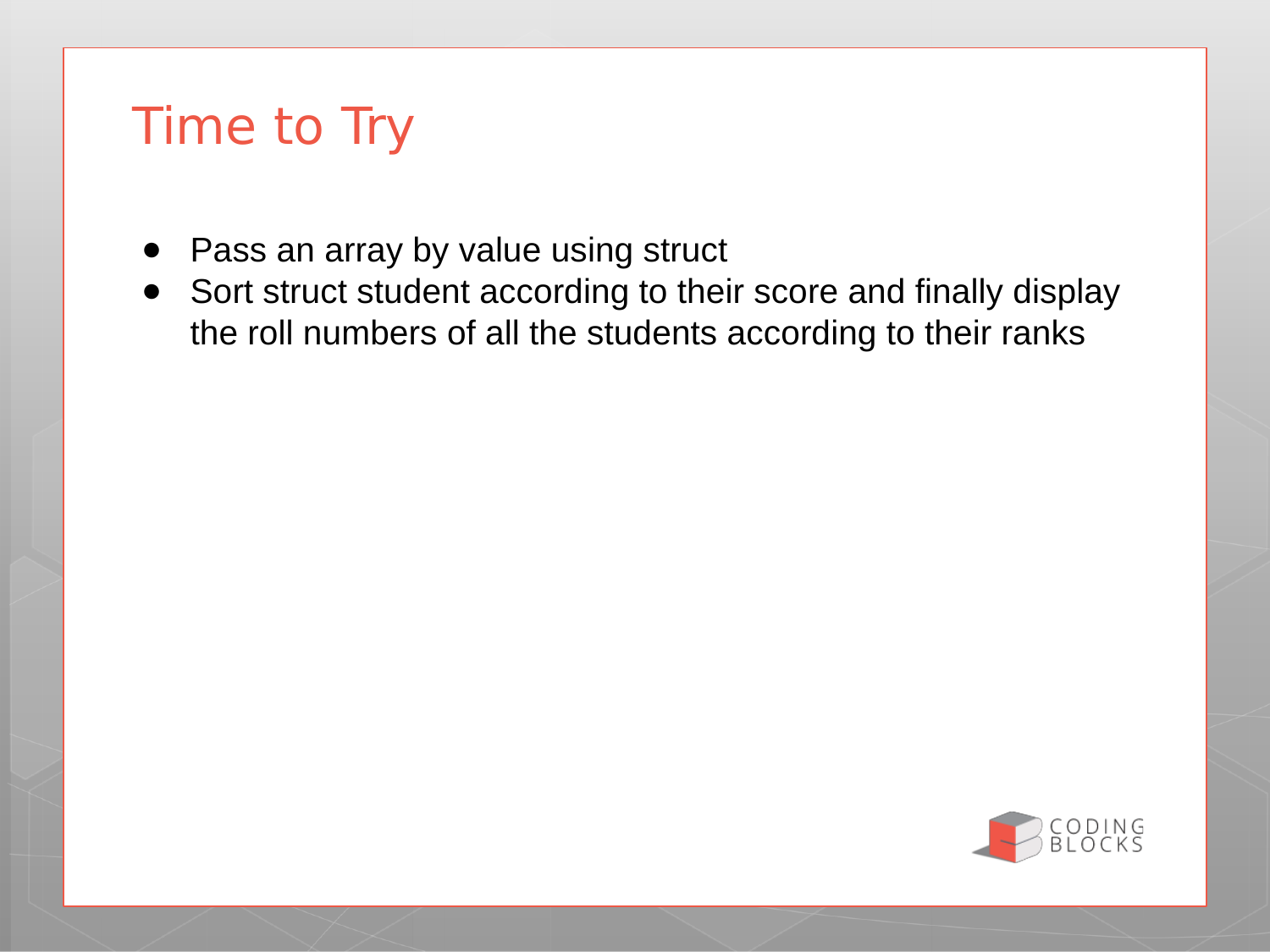

Time to Try
Pass an array by value using struct
Sort struct student according to their score and finally display the roll numbers of all the students according to their ranks